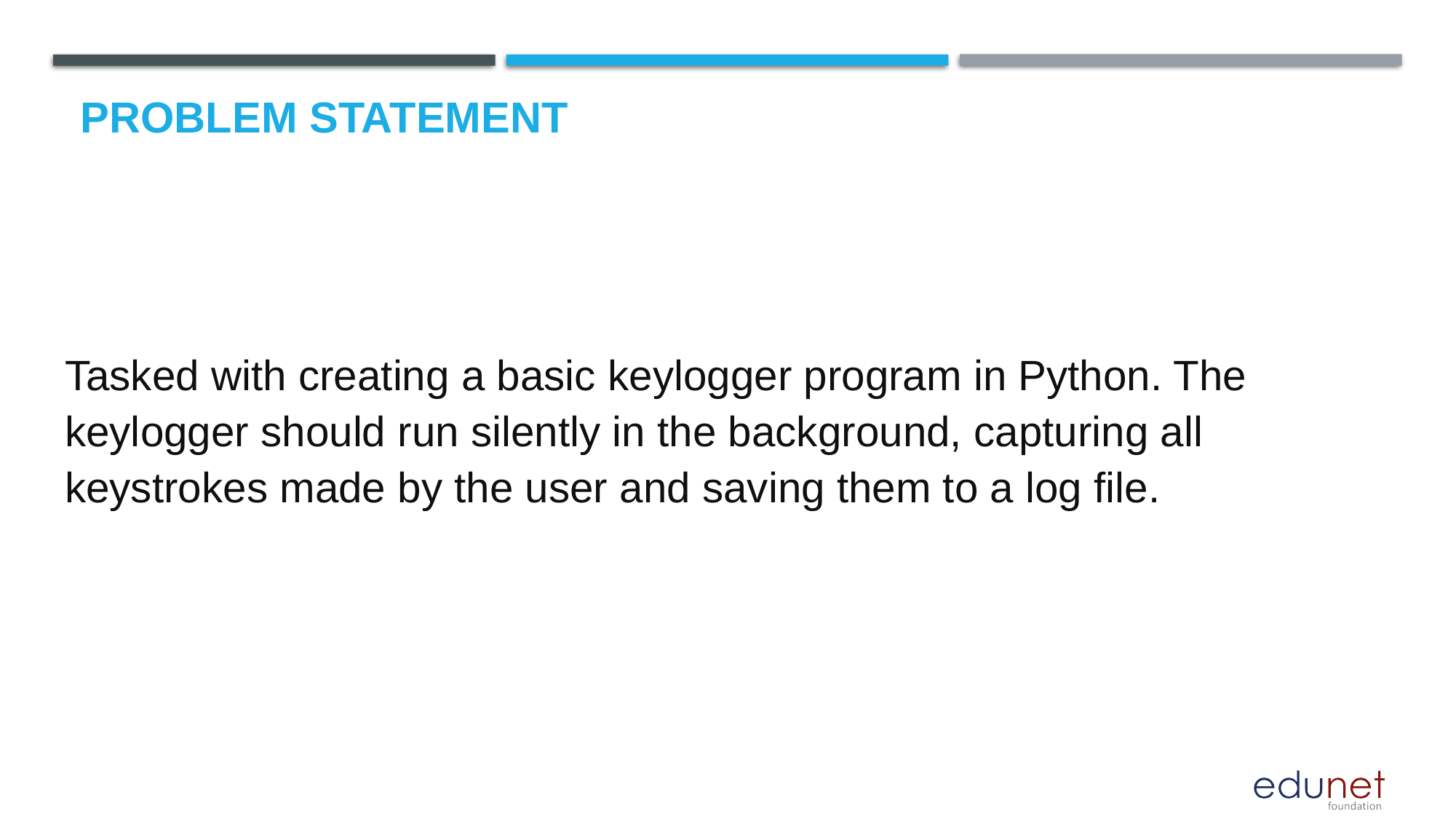

# Problem Statement
Tasked with creating a basic keylogger program in Python. The keylogger should run silently in the background, capturing all keystrokes made by the user and saving them to a log file.